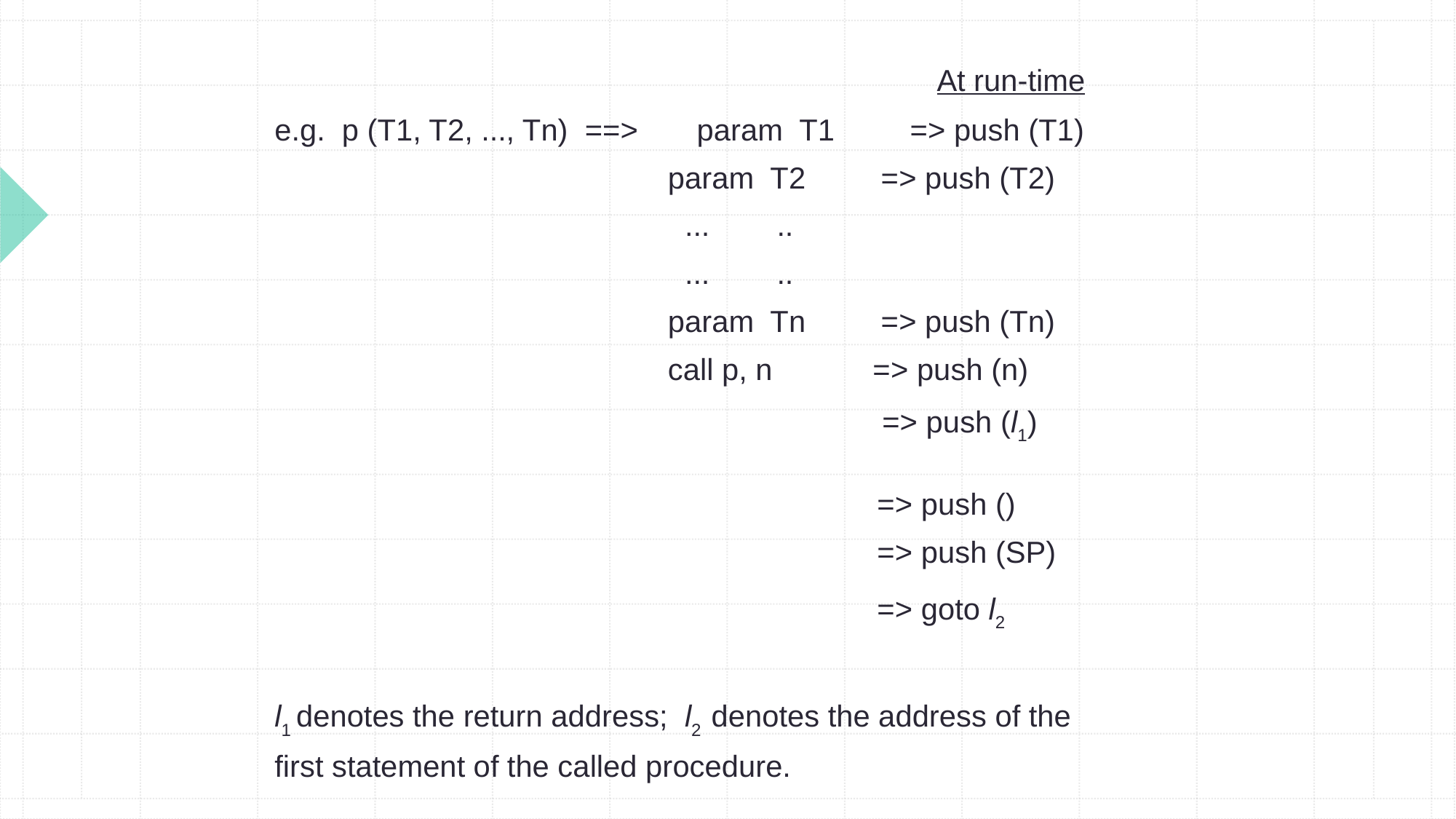

At run-time
e.g.  p (T1, T2, ..., Tn)  ==>       param  T1         => push (T1)
                                               param  T2         => push (T2)
                                                 ...        ..
                                                 ...        ..
                                               param  Tn         => push (Tn)
                                               call p, n            => push (n)
                                                                        => push (l1)
                                                                        => push ()
                                                                        => push (SP)
                                                                        => goto l2

l1 denotes the return address;  l2 denotes the address of the
first statement of the called procedure.